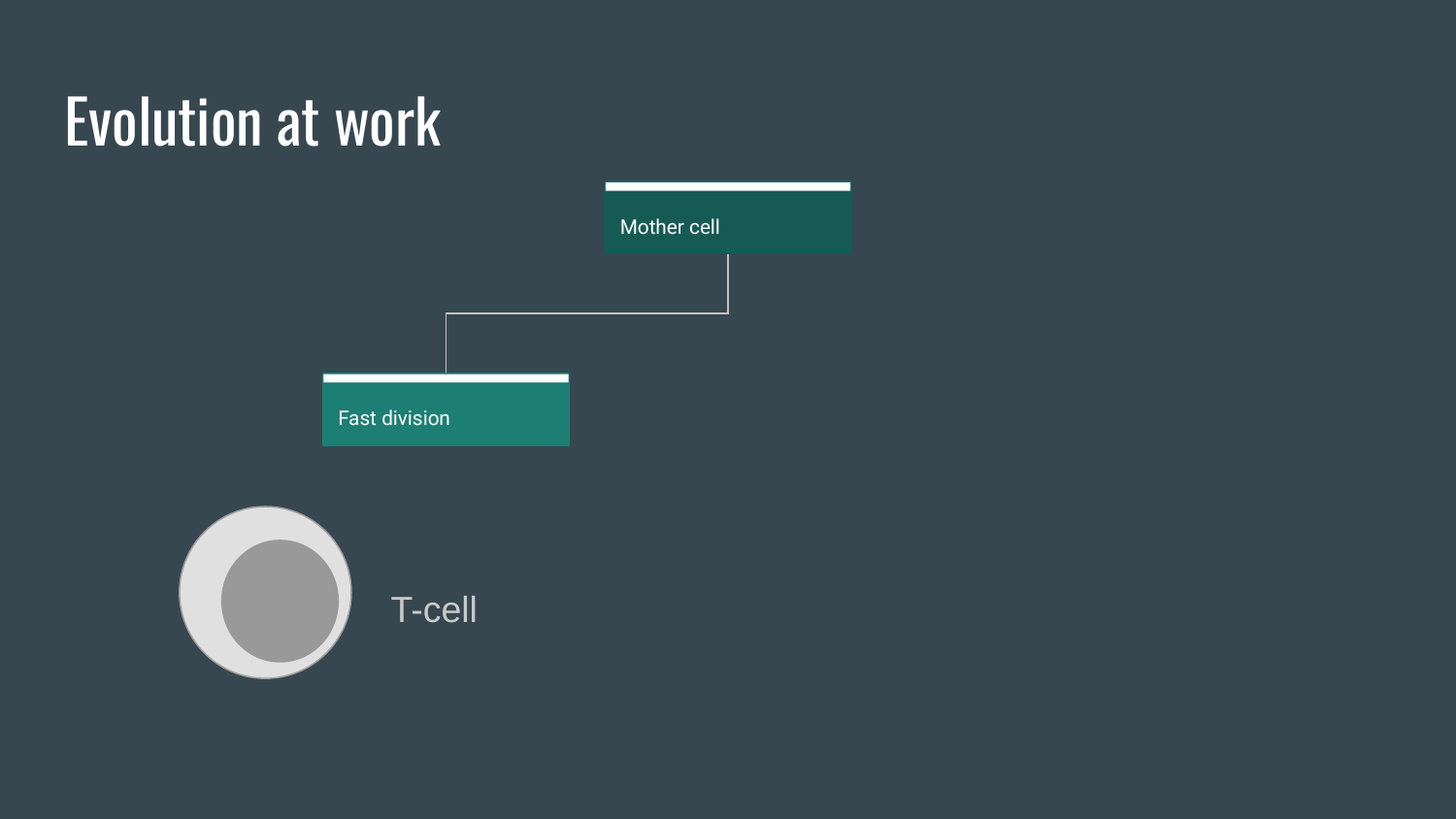

# Evolution at work

Mother cell

Fast division

T-cell